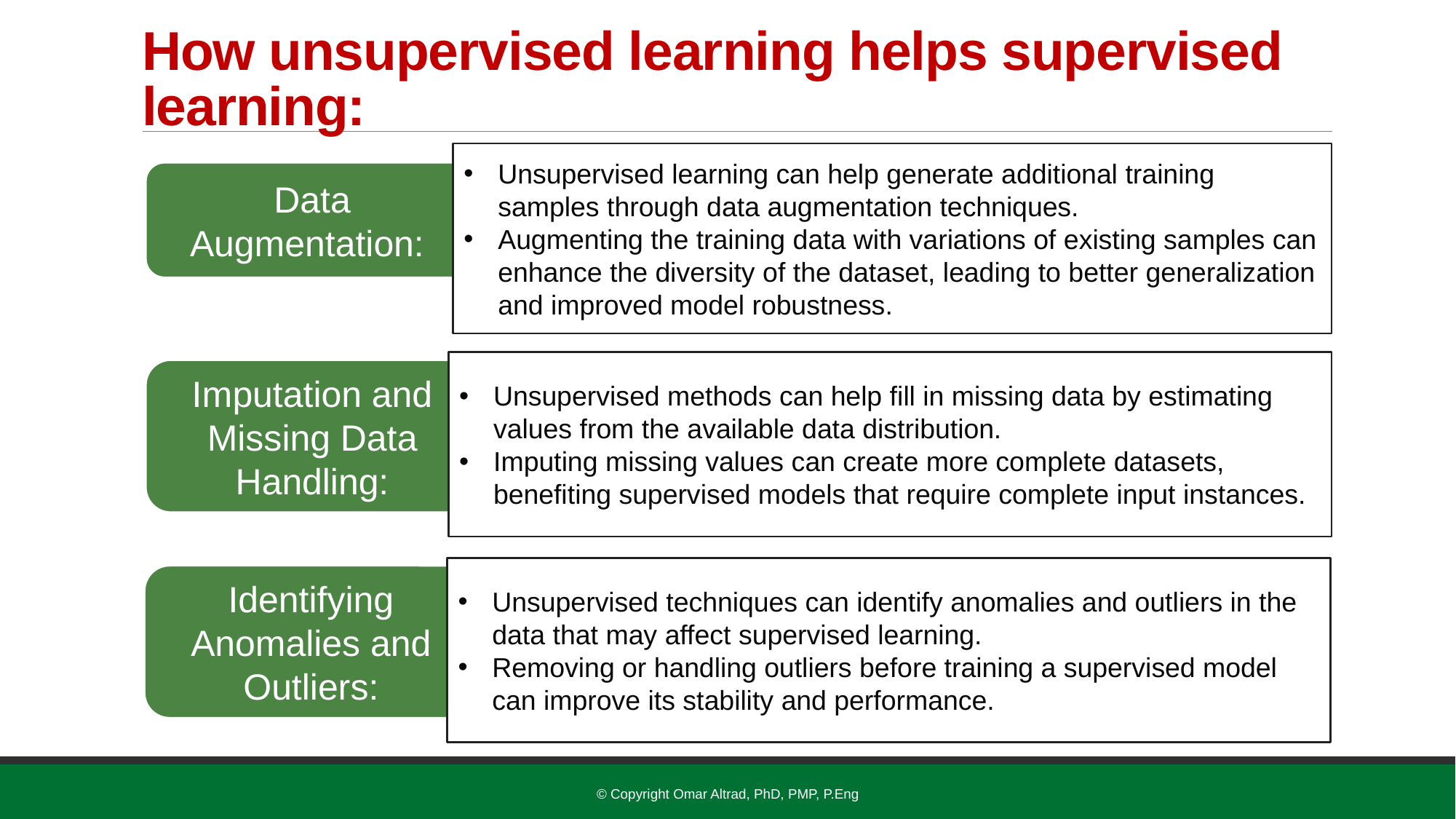

# How unsupervised learning helps supervised learning:
Unsupervised learning can help generate additional training samples through data augmentation techniques.
Augmenting the training data with variations of existing samples can enhance the diversity of the dataset, leading to better generalization and improved model robustness.
Data Augmentation:
Unsupervised methods can help fill in missing data by estimating values from the available data distribution.
Imputing missing values can create more complete datasets, benefiting supervised models that require complete input instances.
Imputation and Missing Data Handling:
Unsupervised techniques can identify anomalies and outliers in the data that may affect supervised learning.
Removing or handling outliers before training a supervised model can improve its stability and performance.
Identifying Anomalies and Outliers:
© Copyright Omar Altrad, PhD, PMP, P.Eng